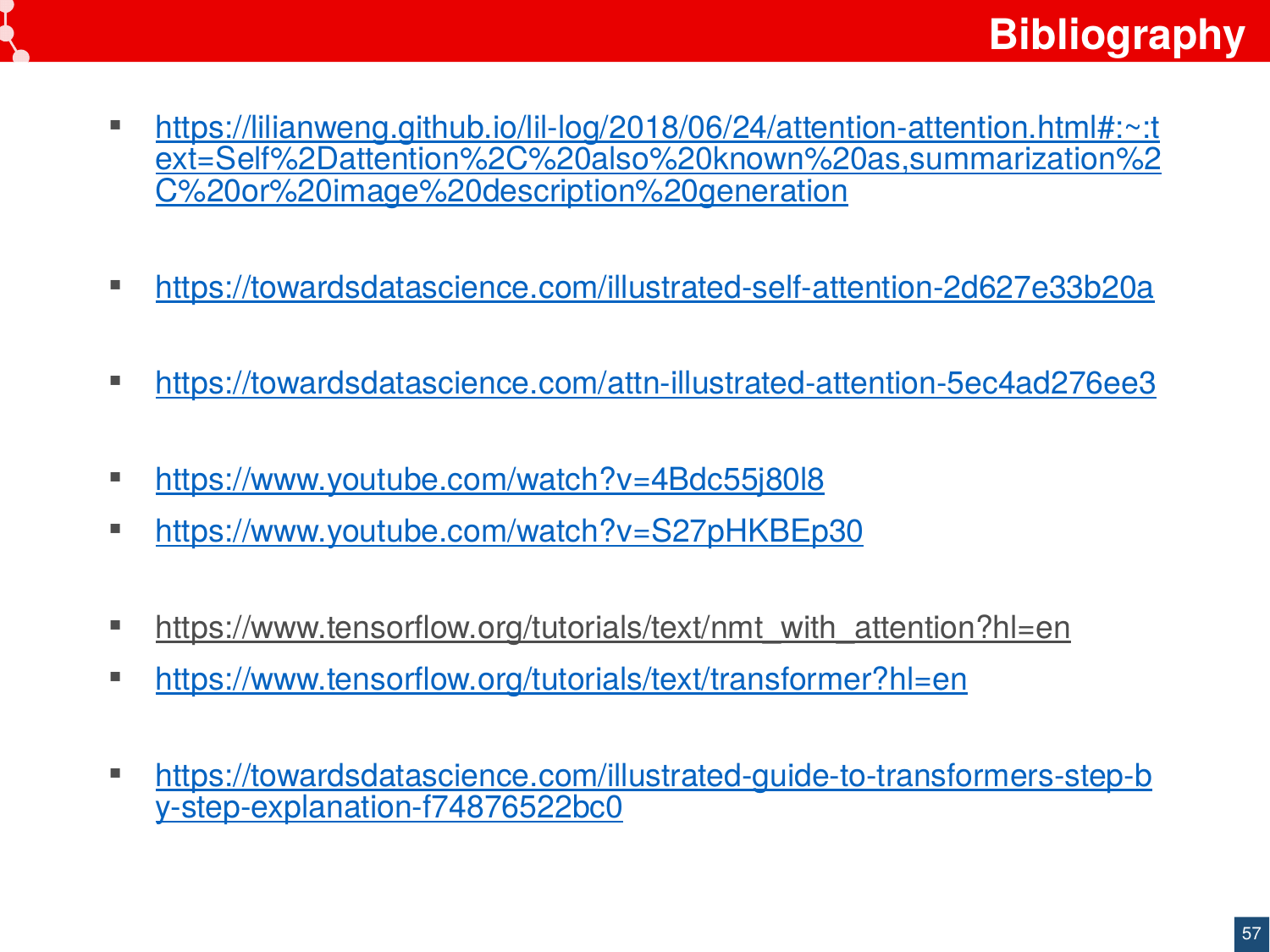

# Bibliography
https://lilianweng.github.io/lil-log/2018/06/24/attention-attention.html#:~:text=Self%2Dattention%2C%20also%20known%20as,summarization%2C%20or%20image%20description%20generation

https://towardsdatascience.com/illustrated-self-attention-2d627e33b20a

https://towardsdatascience.com/attn-illustrated-attention-5ec4ad276ee3

https://www.youtube.com/watch?v=4Bdc55j80l8
https://www.youtube.com/watch?v=S27pHKBEp30

https://www.tensorflow.org/tutorials/text/nmt_with_attention?hl=en
https://www.tensorflow.org/tutorials/text/transformer?hl=en

https://towardsdatascience.com/illustrated-guide-to-transformers-step-by-step-explanation-f74876522bc0

57